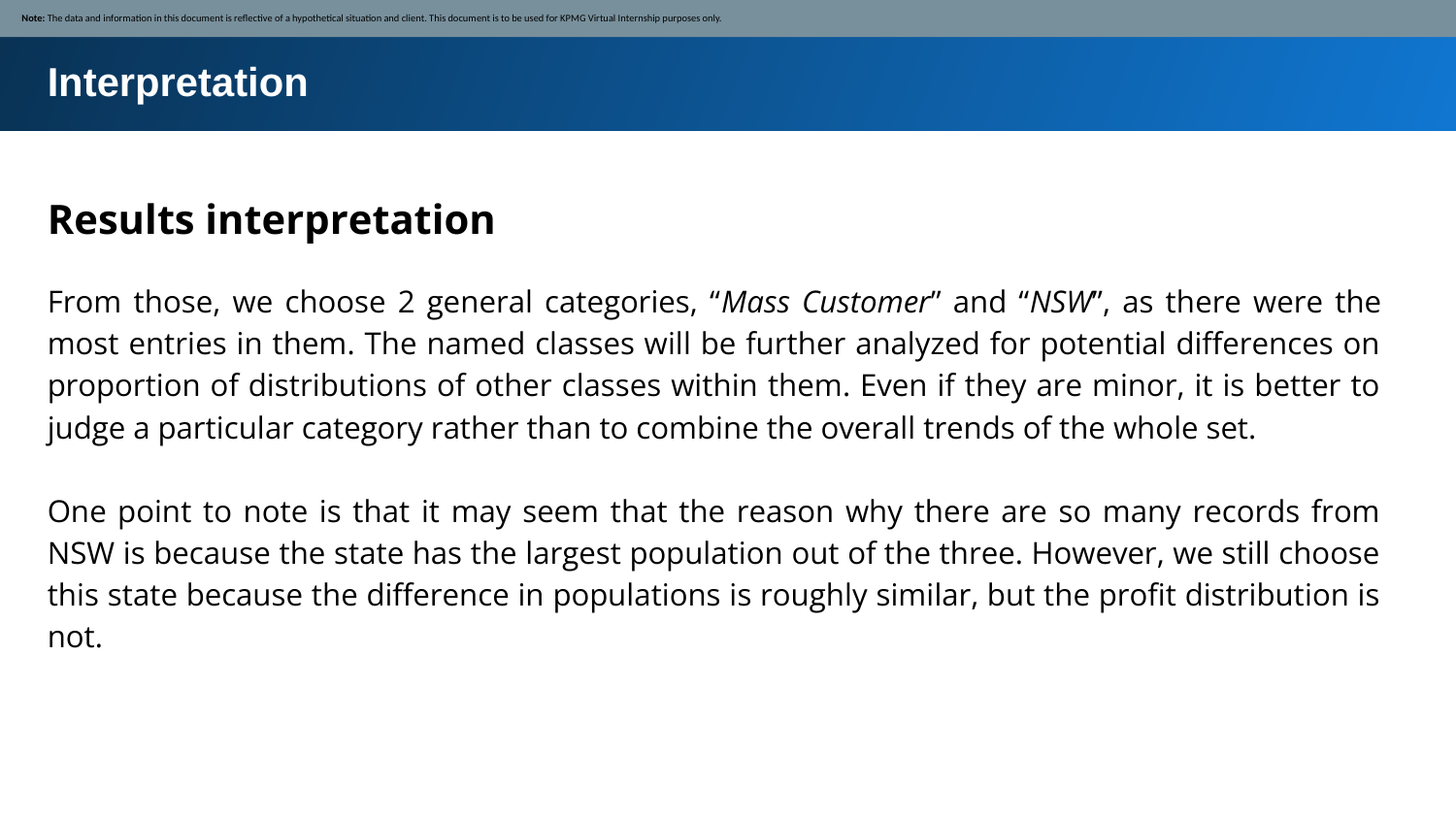

Note: The data and information in this document is reflective of a hypothetical situation and client. This document is to be used for KPMG Virtual Internship purposes only.
Interpretation
Results interpretation
From those, we choose 2 general categories, “Mass Customer” and “NSW”, as there were the most entries in them. The named classes will be further analyzed for potential differences on proportion of distributions of other classes within them. Even if they are minor, it is better to judge a particular category rather than to combine the overall trends of the whole set.

One point to note is that it may seem that the reason why there are so many records from NSW is because the state has the largest population out of the three. However, we still choose this state because the difference in populations is roughly similar, but the profit distribution is not.